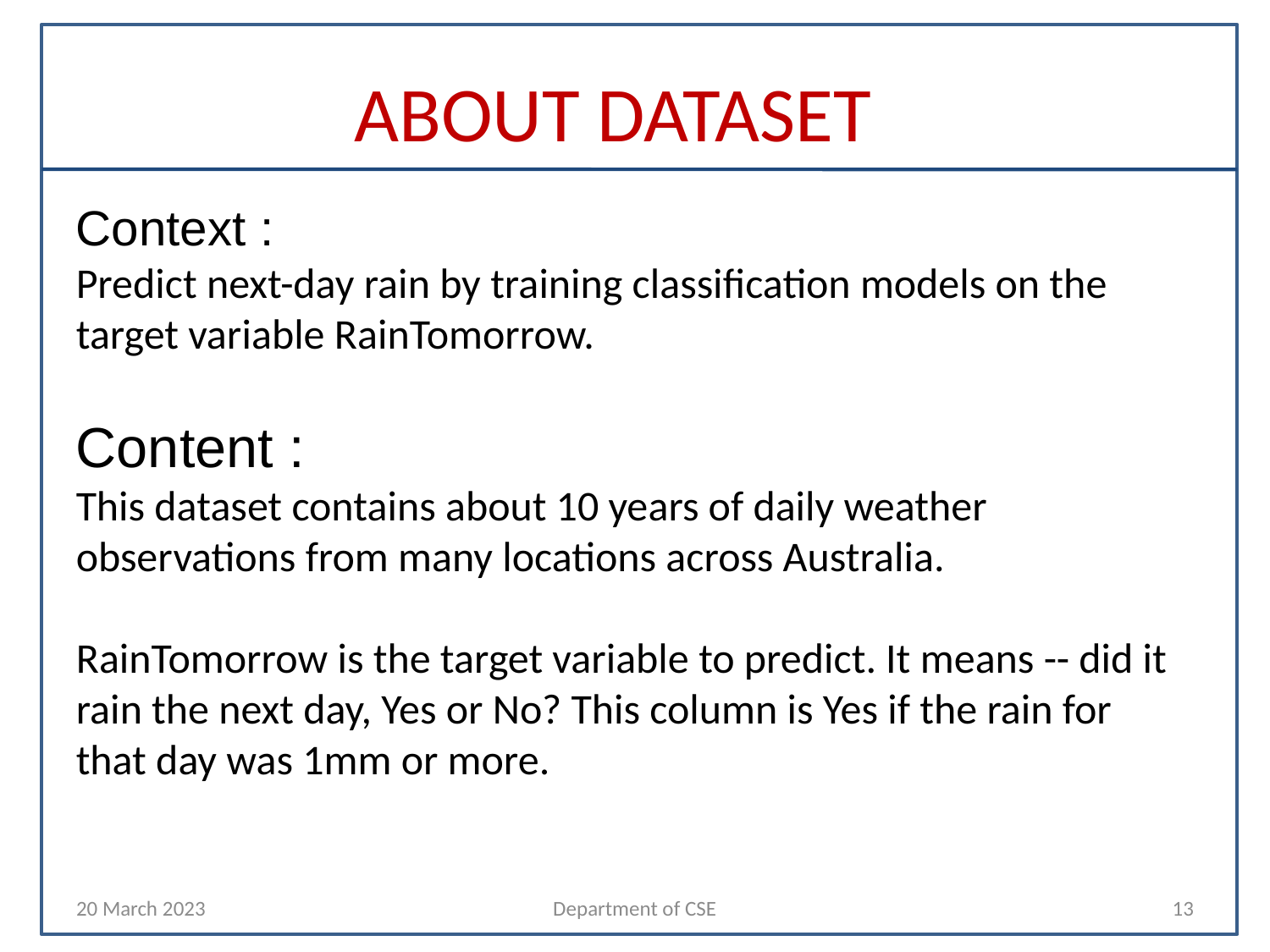

# ABOUT DATASET
Context :
Predict next-day rain by training classification models on the target variable RainTomorrow.
Content :
This dataset contains about 10 years of daily weather observations from many locations across Australia.

RainTomorrow is the target variable to predict. It means -- did it rain the next day, Yes or No? This column is Yes if the rain for that day was 1mm or more.
20 March 2023
Department of CSE
13